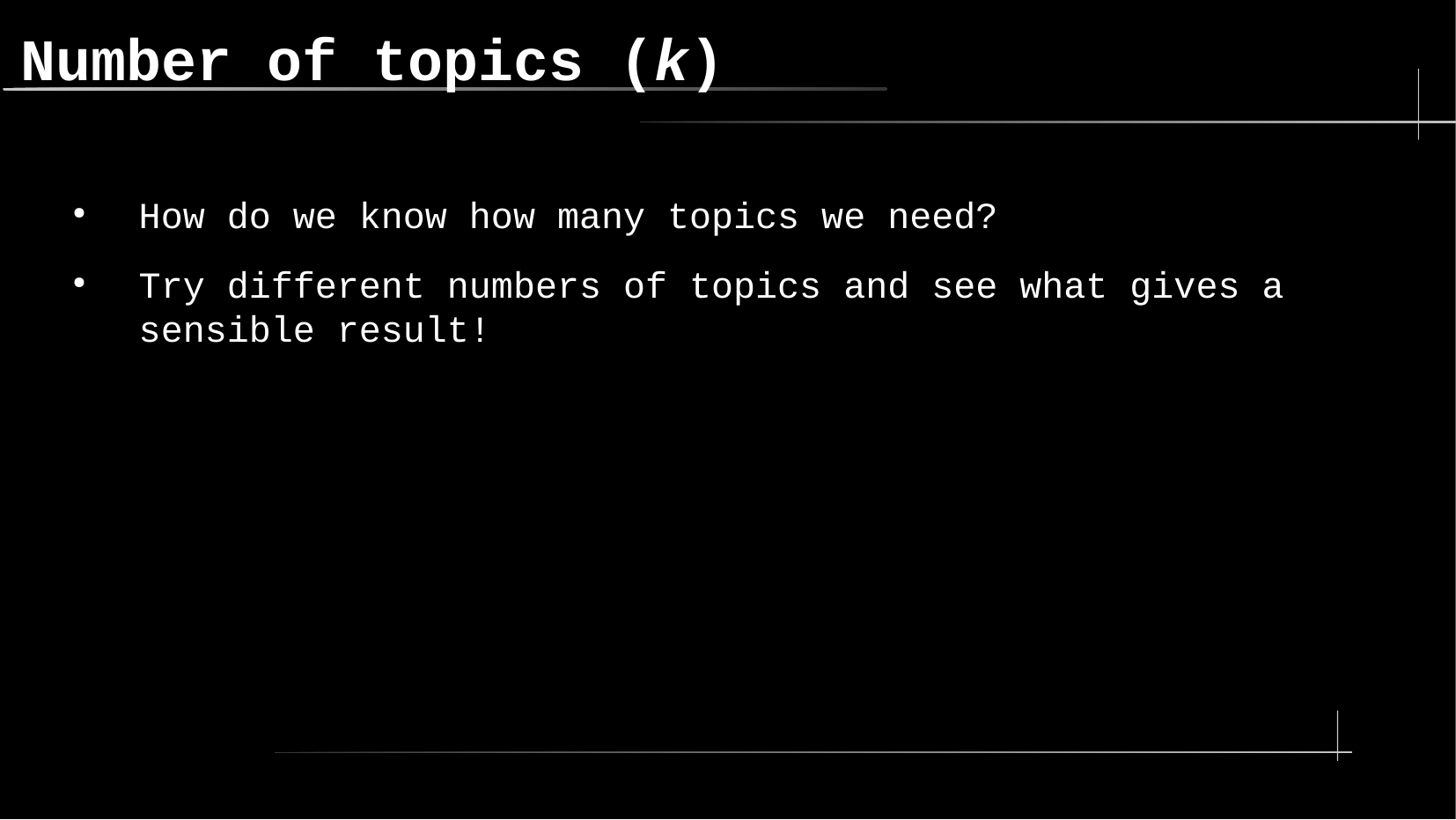

Number of topics (k)
How do we know how many topics we need?
Try different numbers of topics and see what gives a sensible result!
20